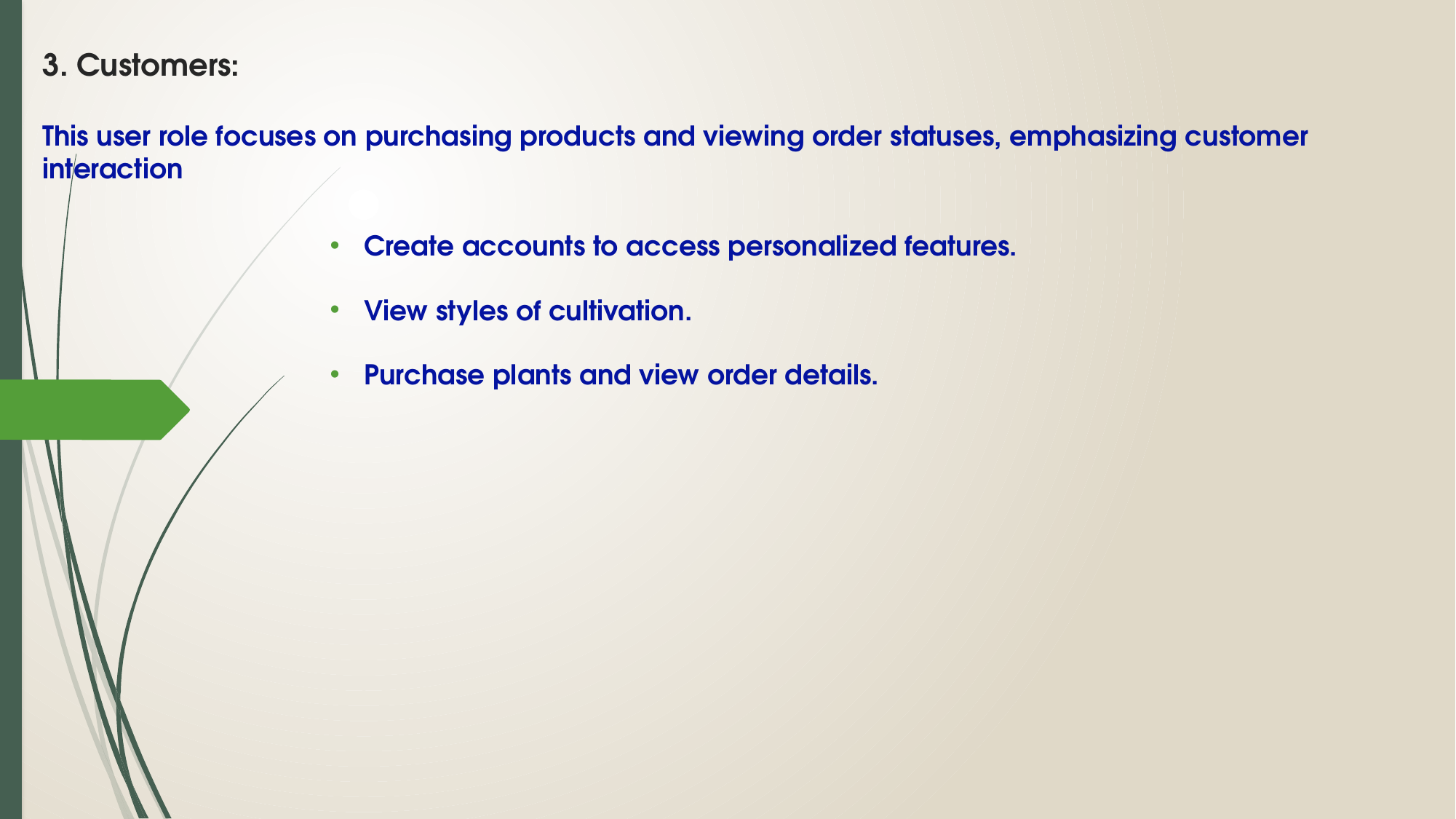

# 3. Customers: This user role focuses on purchasing products and viewing order statuses, emphasizing customer interaction
Create accounts to access personalized features.
View styles of cultivation.
Purchase plants and view order details.